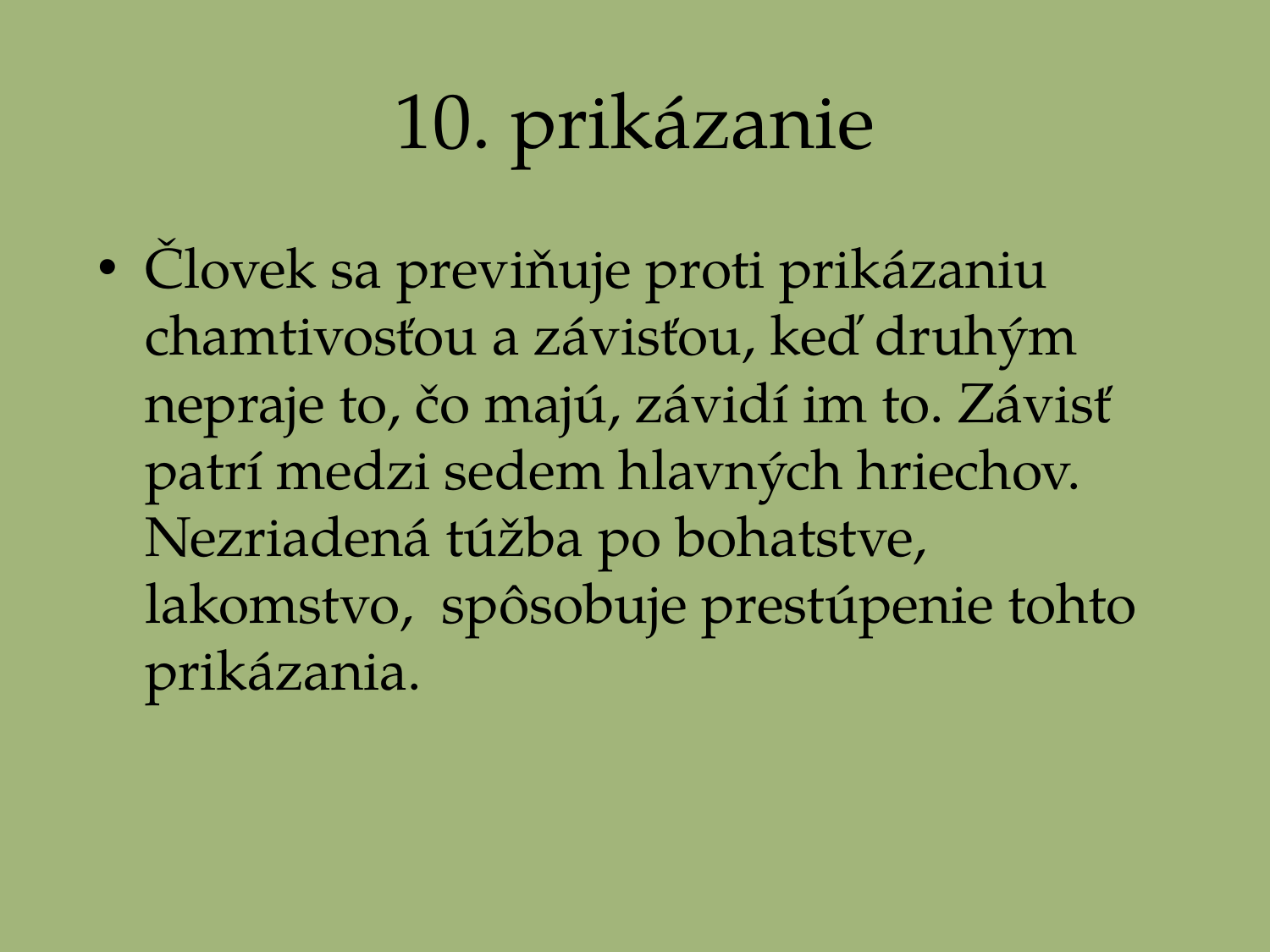

# 10. prikázanie
Človek sa previňuje proti prikázaniu chamtivosťou a závisťou, keď druhým nepraje to, čo majú, závidí im to. Závisť patrí medzi sedem hlavných hriechov. Nezriadená túžba po bohatstve, lakomstvo,  spôsobuje prestúpenie tohto prikázania.